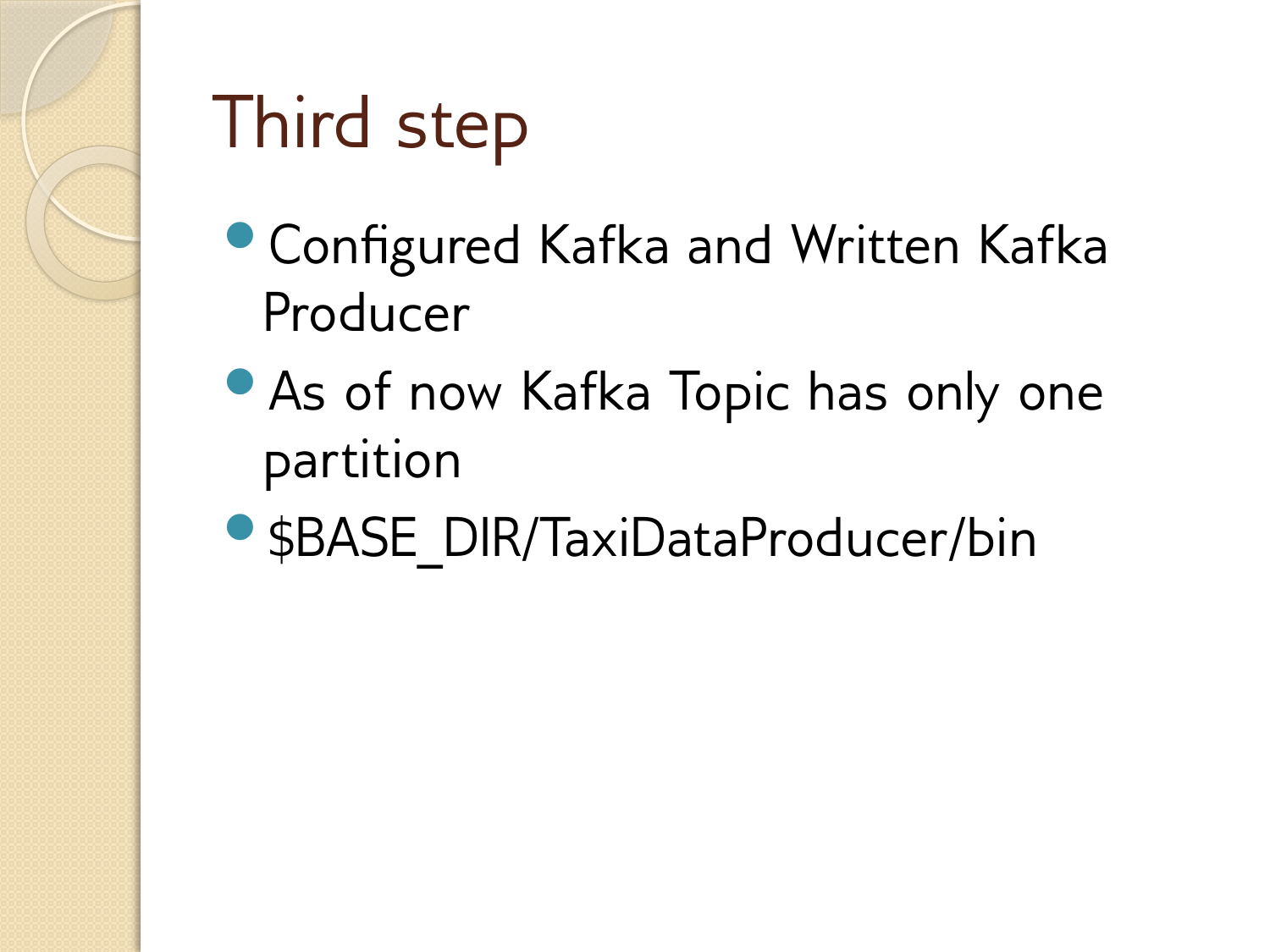

# Third step
Configured Kafka and Written Kafka Producer
As of now Kafka Topic has only one partition
$BASE_DIR/TaxiDataProducer/bin